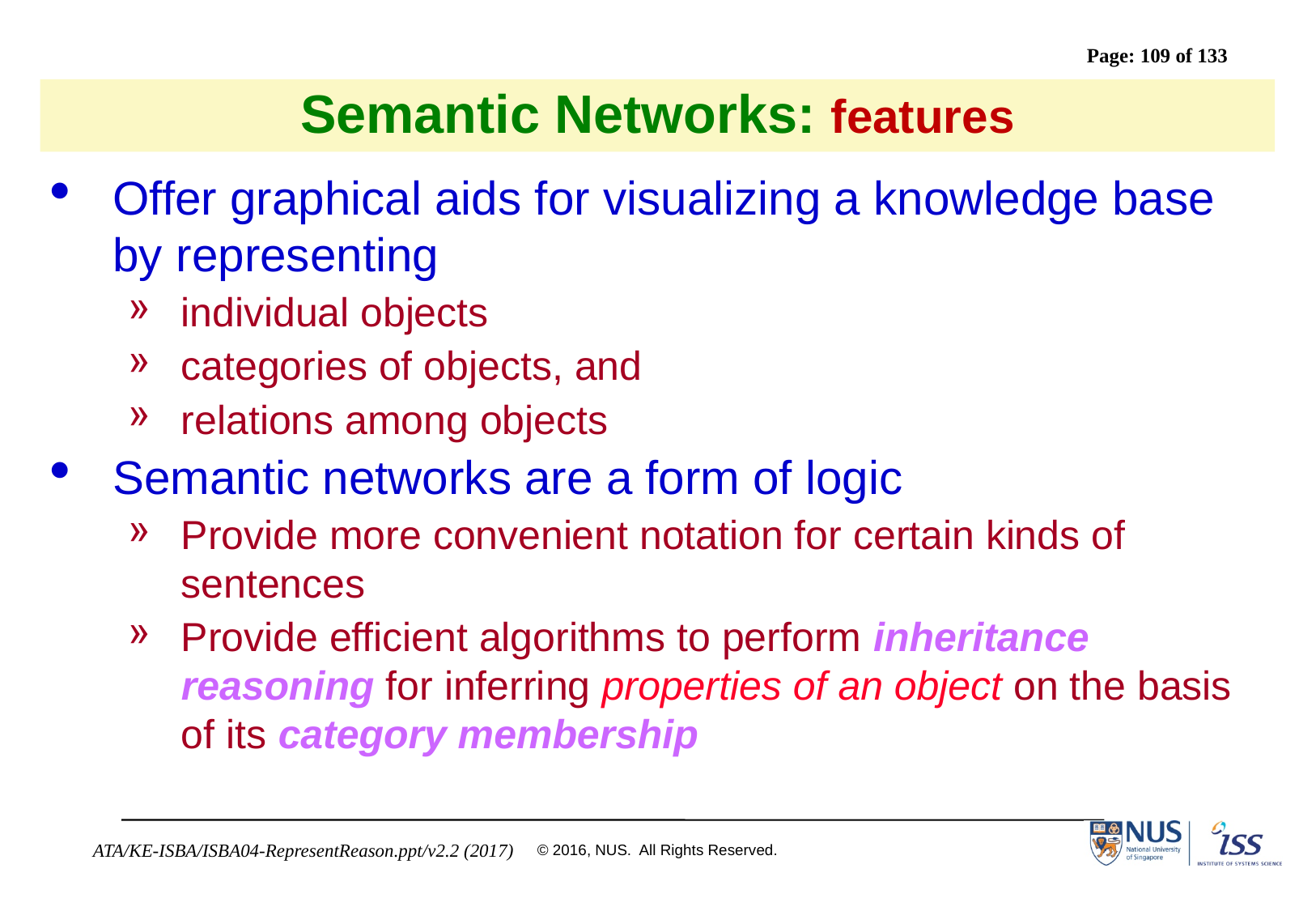

# Semantic Networks: features
Offer graphical aids for visualizing a knowledge base by representing
individual objects
categories of objects, and
relations among objects
Semantic networks are a form of logic
Provide more convenient notation for certain kinds of sentences
Provide efficient algorithms to perform inheritance reasoning for inferring properties of an object on the basis of its category membership